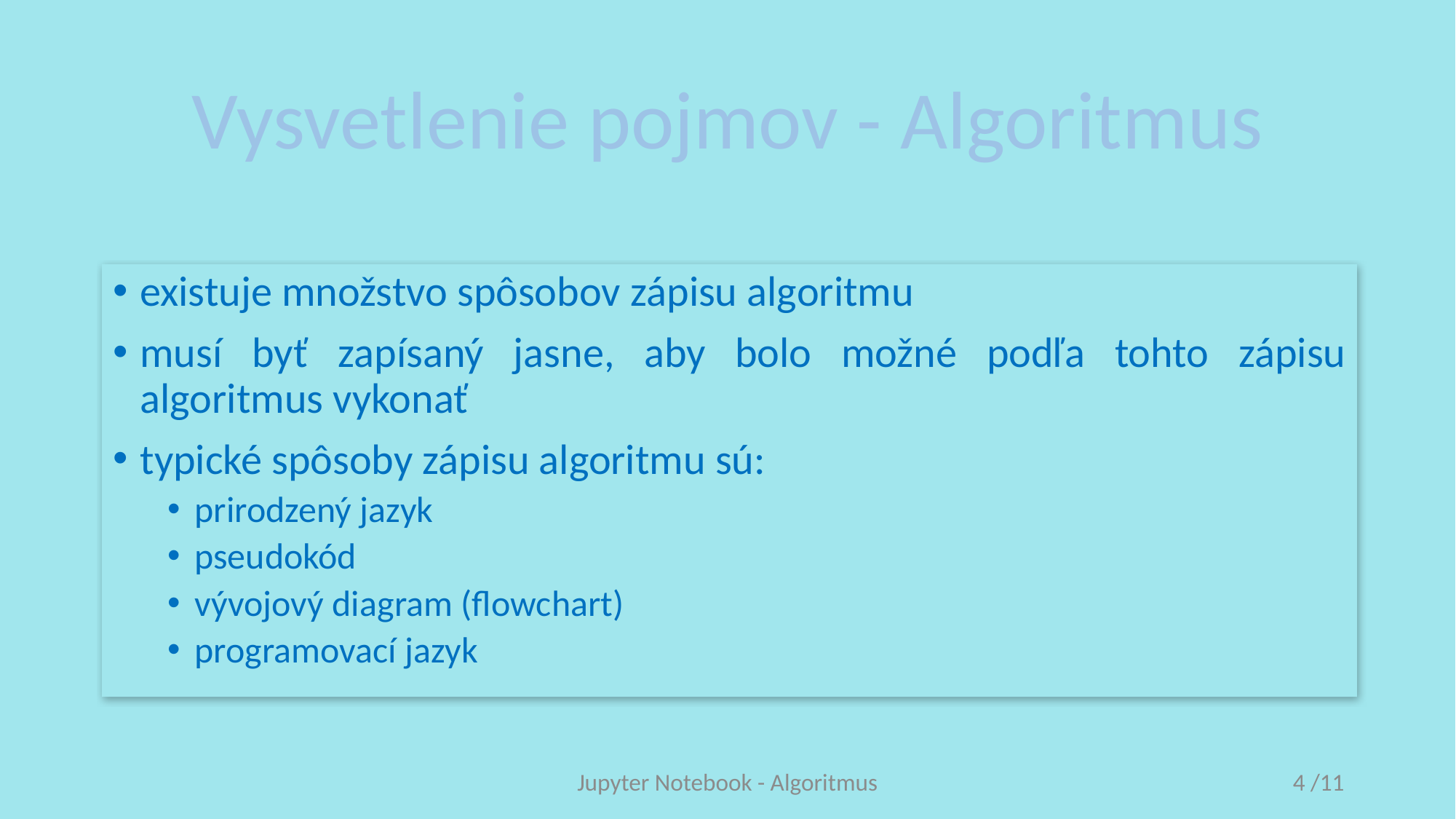

# Vysvetlenie pojmov - Algoritmus
existuje množstvo spôsobov zápisu algoritmu
musí byť zapísaný jasne, aby bolo možné podľa tohto zápisu algoritmus vykonať
typické spôsoby zápisu algoritmu sú:
prirodzený jazyk
pseudokód
vývojový diagram (flowchart)
programovací jazyk
Jupyter Notebook - Algoritmus
4 /11